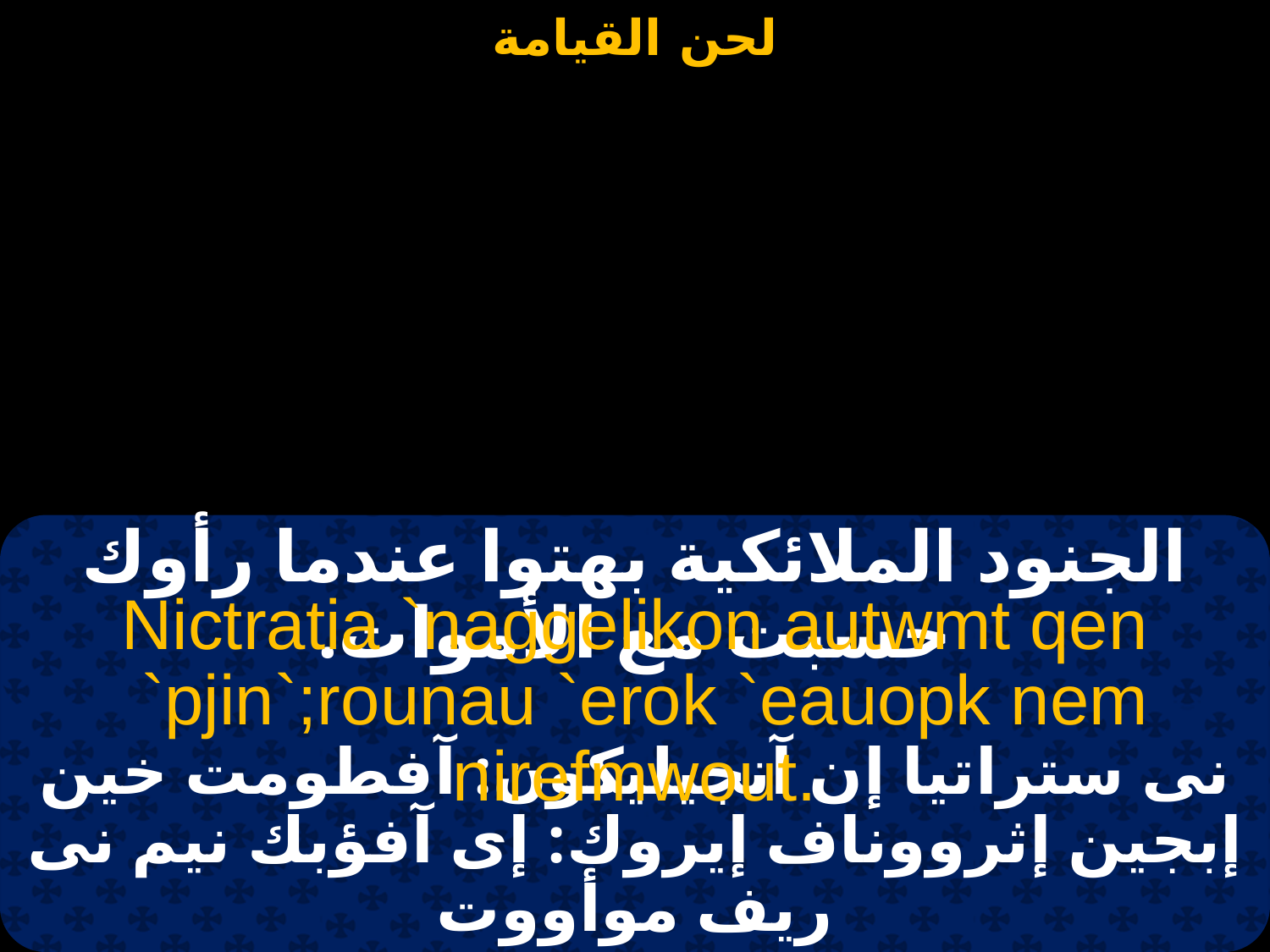

#
الجنود الملائكية بهتوا عندما رأوك حسبت مع الأموات.
Nictratia `naggelikon autwmt qen
 `pjin`;rounau `erok `eauopk nem nirefmwout.
نى ستراتيا إن آنجيليكون: آفطومت خين إبجين إثرووناف إيروك: إى آفؤبك نيم نى ريف موأووت